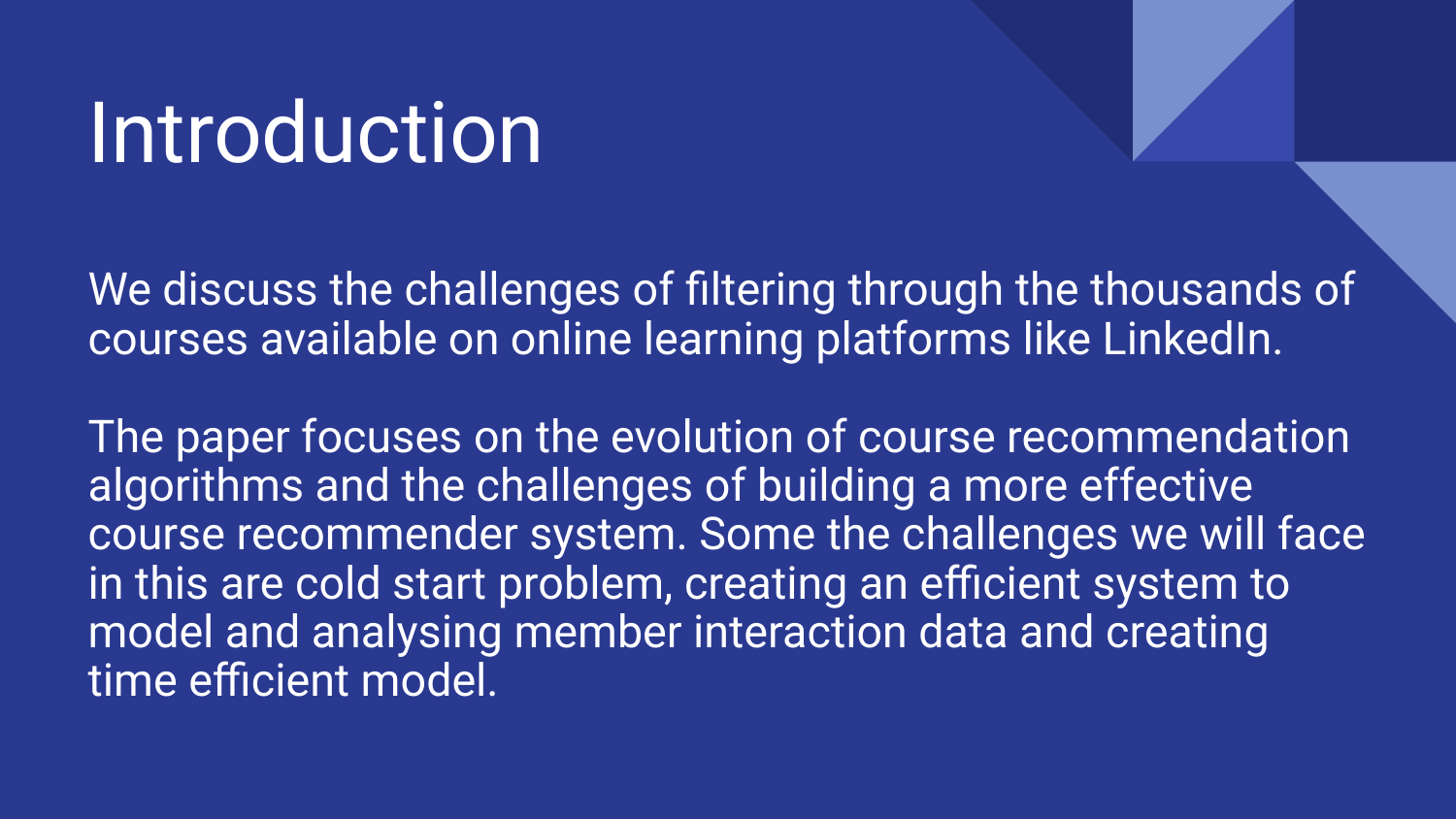

# Introduction
We discuss the challenges of filtering through the thousands of courses available on online learning platforms like LinkedIn.

The paper focuses on the evolution of course recommendation algorithms and the challenges of building a more effective course recommender system. Some the challenges we will face in this are cold start problem, creating an efficient system to model and analysing member interaction data and creating time efficient model.